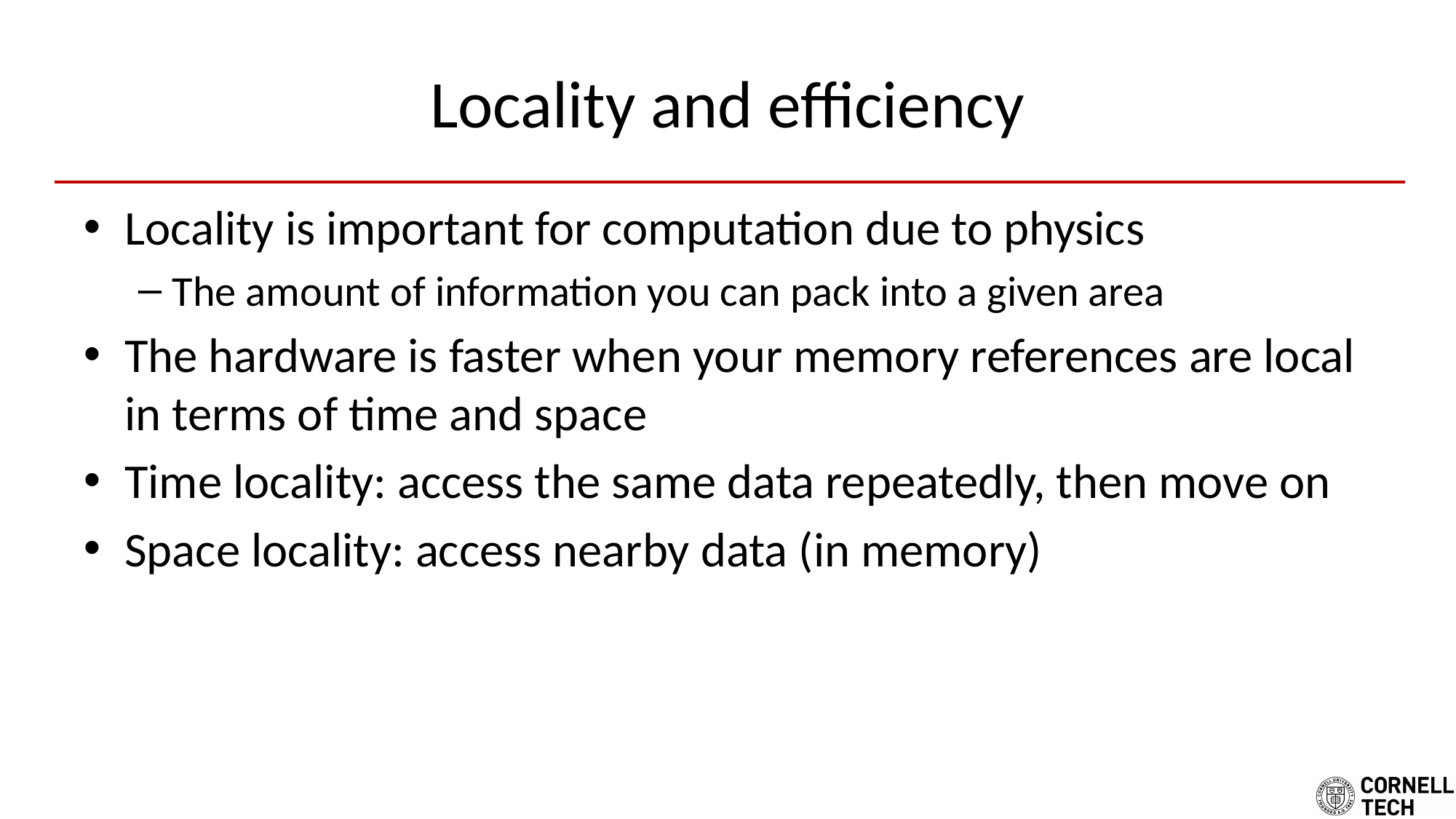

# Locality and efficiency
Locality is important for computation due to physics
The amount of information you can pack into a given area
The hardware is faster when your memory references are local in terms of time and space
Time locality: access the same data repeatedly, then move on
Space locality: access nearby data (in memory)